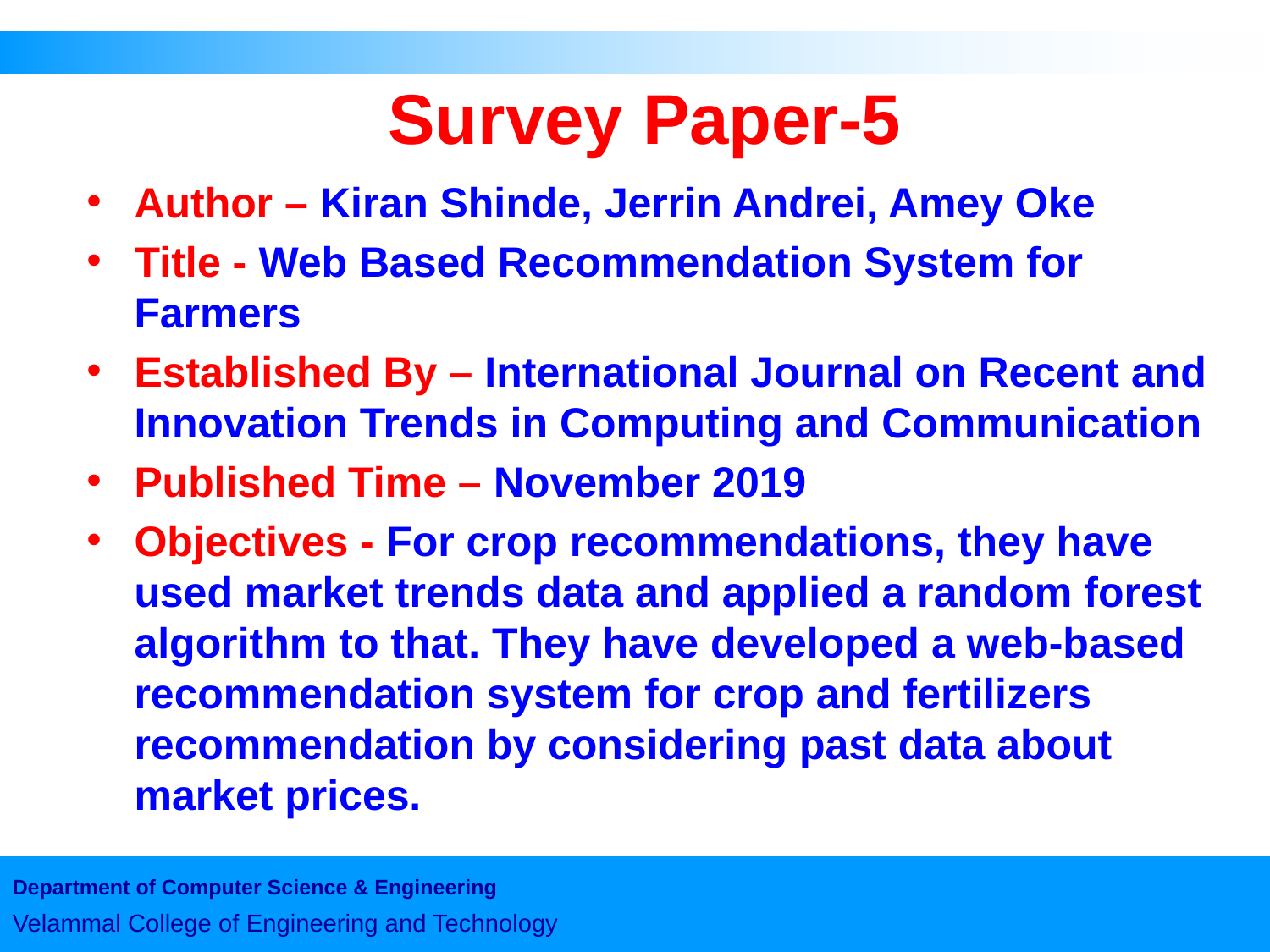

# Survey Paper-5
Author – Kiran Shinde, Jerrin Andrei, Amey Oke
Title - Web Based Recommendation System for Farmers
Established By – International Journal on Recent and Innovation Trends in Computing and Communication
Published Time – November 2019
Objectives - For crop recommendations, they have used market trends data and applied a random forest algorithm to that. They have developed a web-based recommendation system for crop and fertilizers recommendation by considering past data about market prices.

Department of Computer Science & Engineering
Velammal College of Engineering and Technology